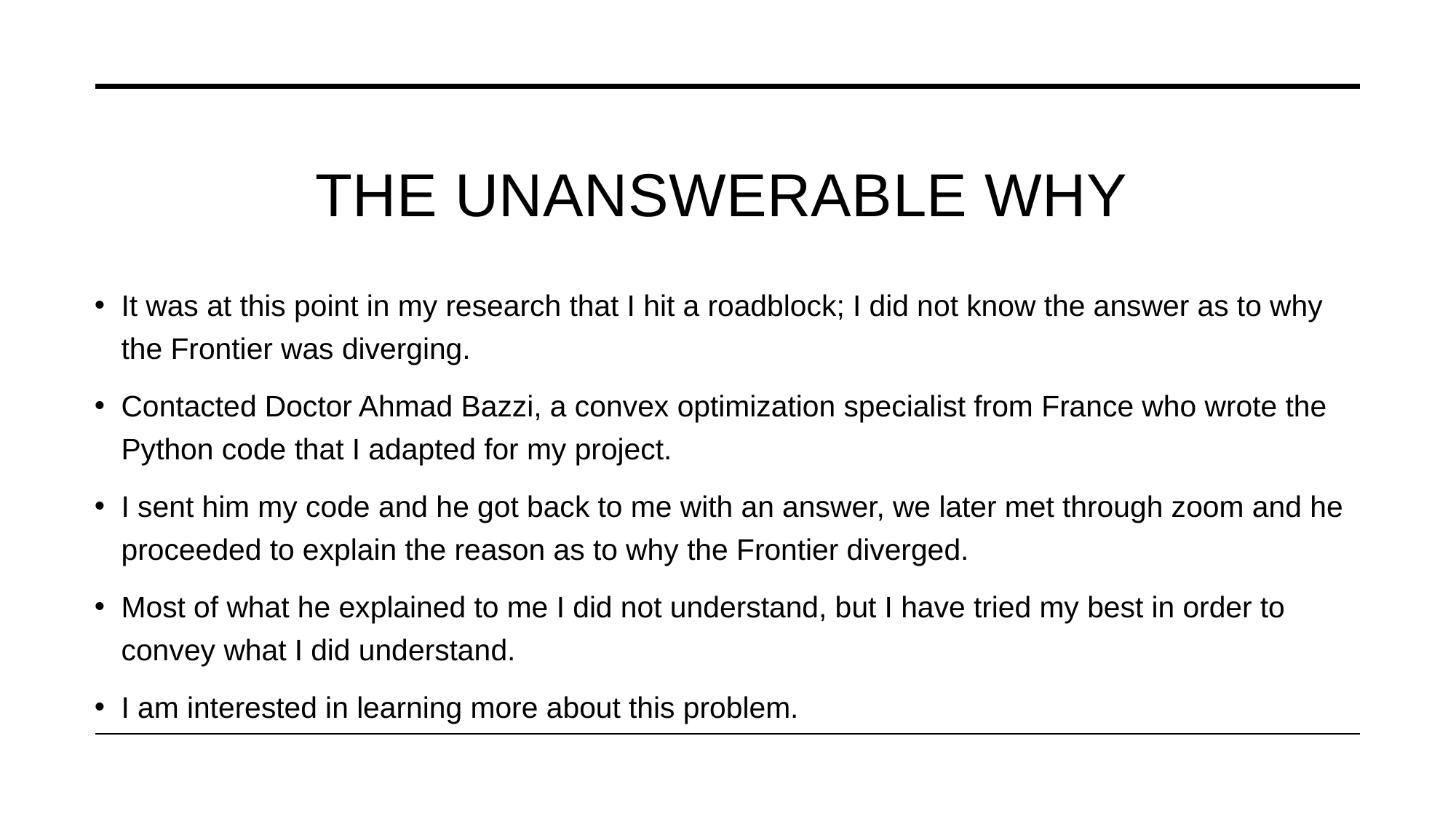

# The unanswerable why
It was at this point in my research that I hit a roadblock; I did not know the answer as to why the Frontier was diverging.
Contacted Doctor Ahmad Bazzi, a convex optimization specialist from France who wrote the Python code that I adapted for my project.
I sent him my code and he got back to me with an answer, we later met through zoom and he proceeded to explain the reason as to why the Frontier diverged.
Most of what he explained to me I did not understand, but I have tried my best in order to convey what I did understand.
I am interested in learning more about this problem.